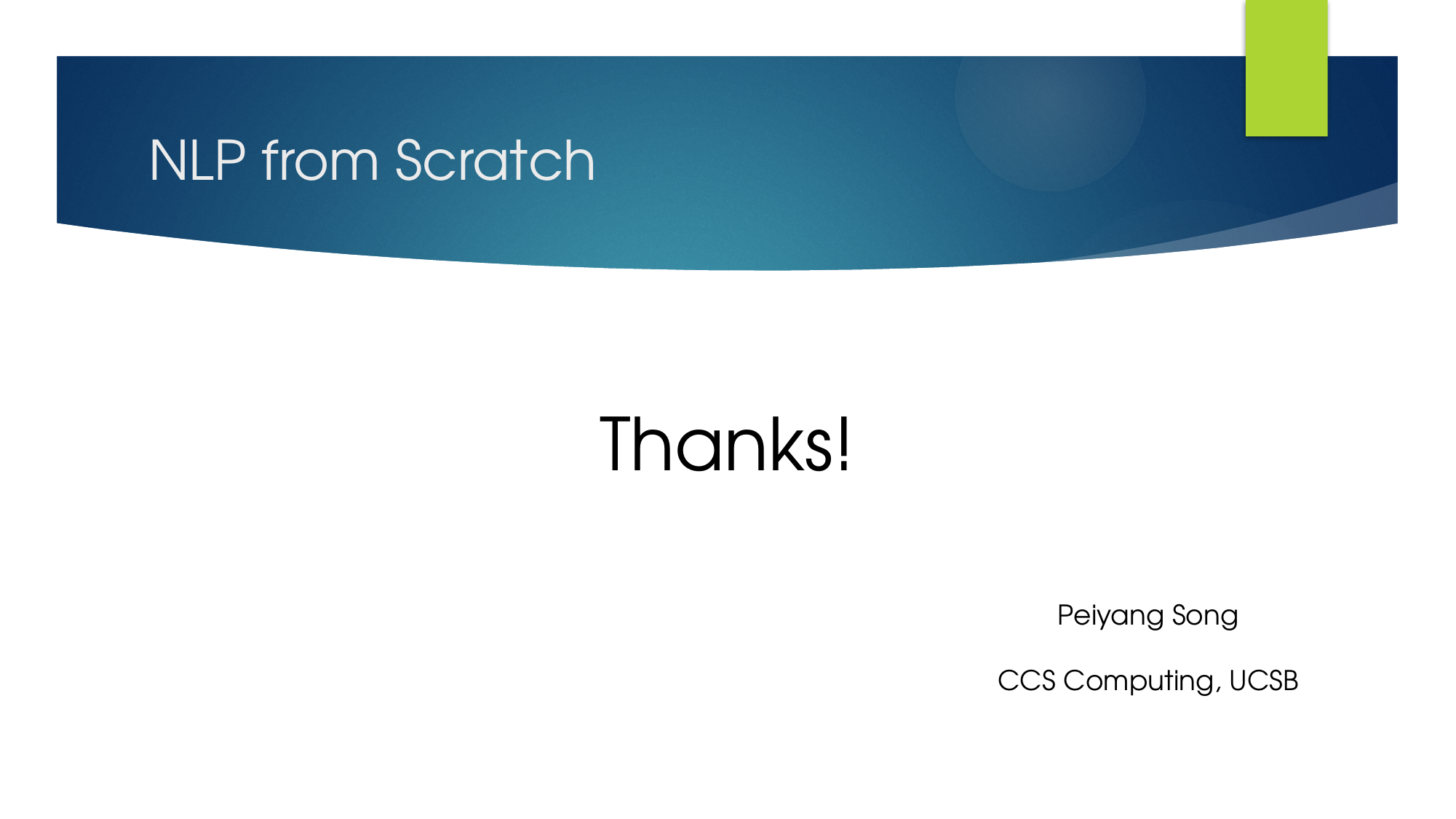

# NLP from Scratch
Thanks!
Peiyang Song

CCS Computing, UCSB